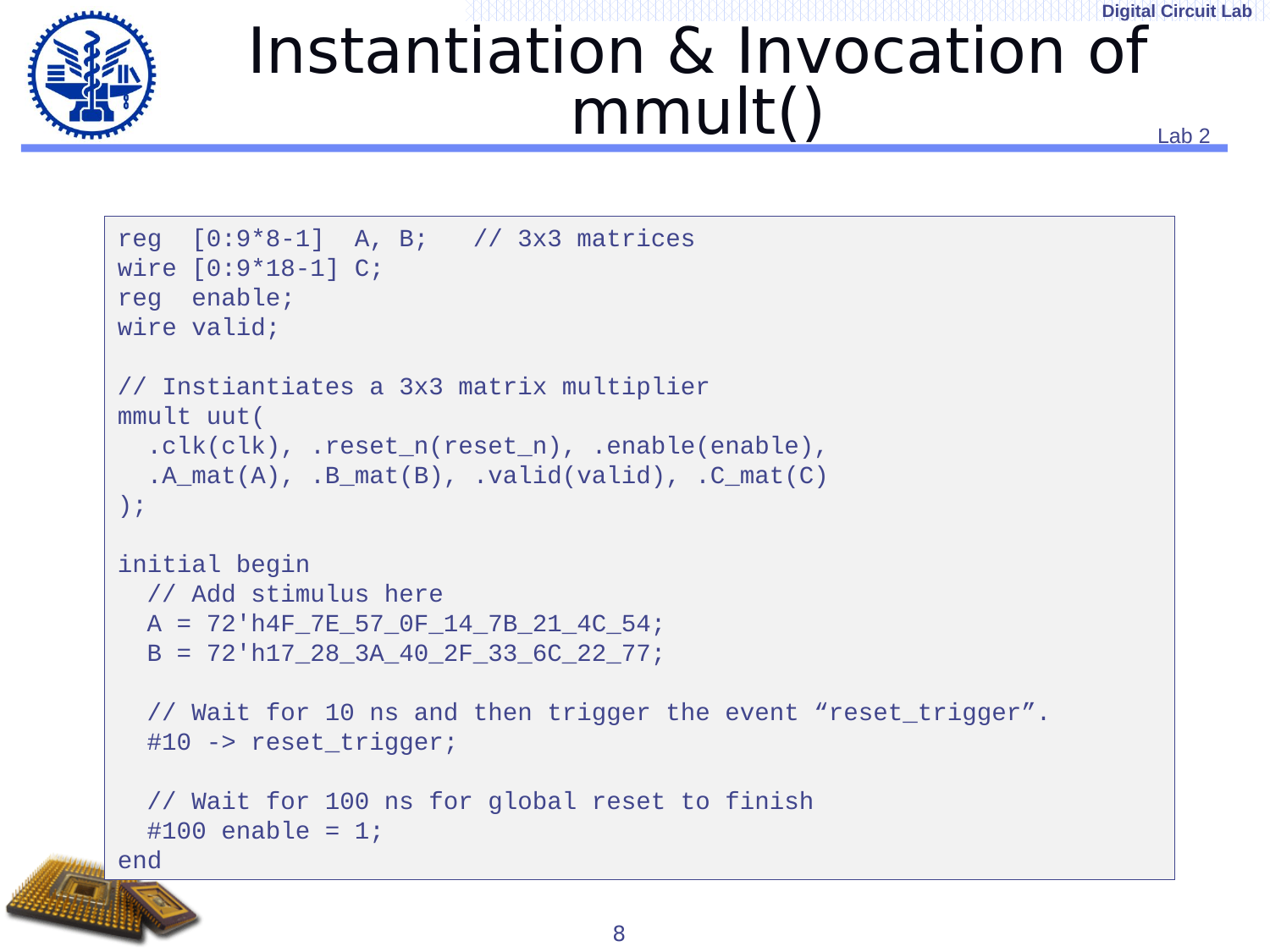

# Instantiation & Invocation of mmult()
reg  [0:9*8-1]  A, B;   // 3x3 matrices
wire [0:9*18-1] C;
reg  enable;
wire valid;

// Instiantiates a 3x3 matrix multiplier
mmult uut(
  .clk(clk), .reset_n(reset_n), .enable(enable),
  .A_mat(A), .B_mat(B), .valid(valid), .C_mat(C)
);

initial begin
  // Add stimulus here
  A = 72'h4F_7E_57_0F_14_7B_21_4C_54;
  B = 72'h17_28_3A_40_2F_33_6C_22_77;

  // Wait for 10 ns and then trigger the event “reset_trigger”.
  #10 -> reset_trigger;

  // Wait for 100 ns for global reset to finish
  #100 enable = 1;
end
8